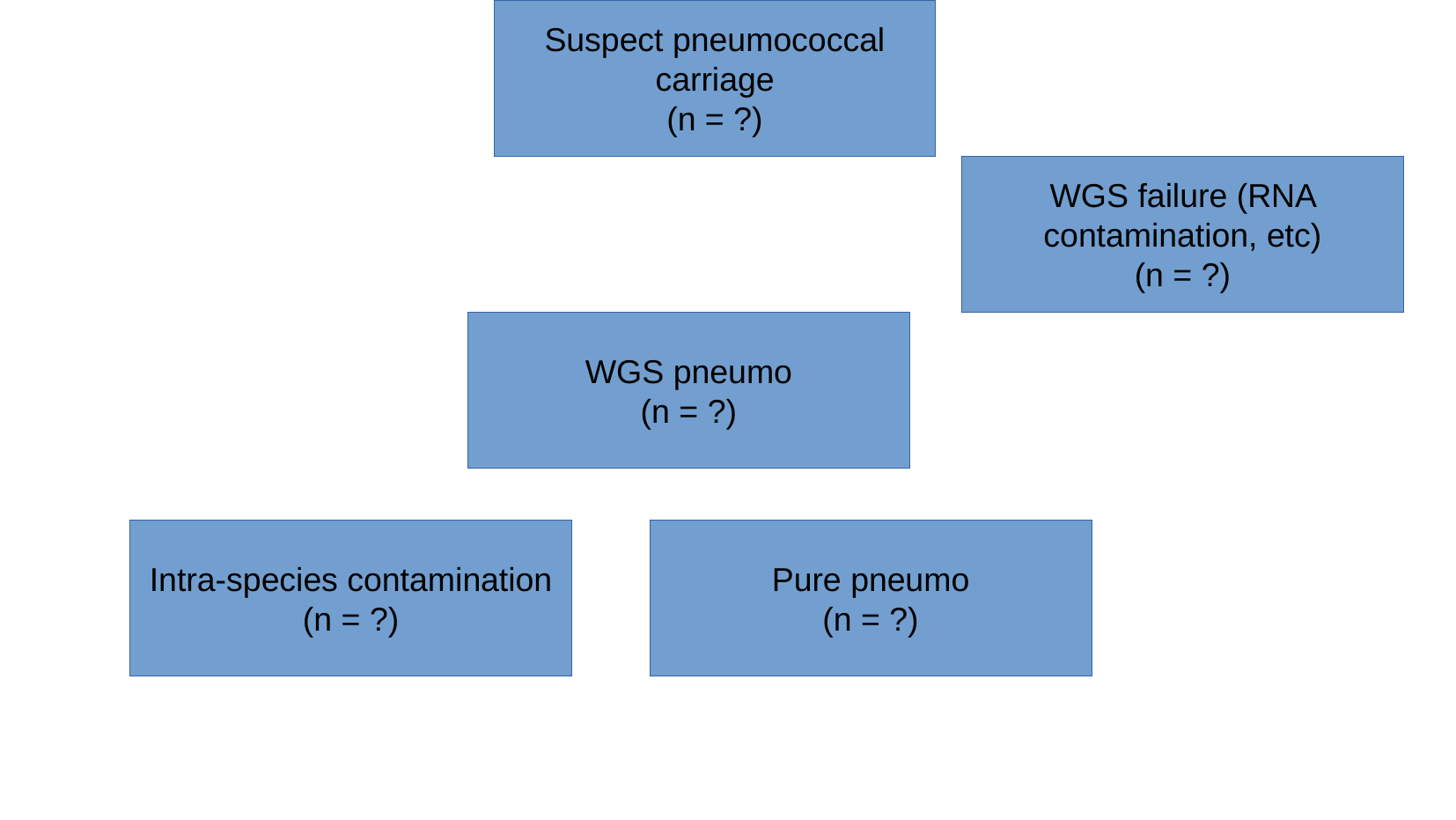

Suspect pneumococcal carriage
(n = ?)
WGS failure (RNA contamination, etc)
(n = ?)
WGS pneumo
(n = ?)
Intra-species contamination
(n = ?)
Pure pneumo
(n = ?)